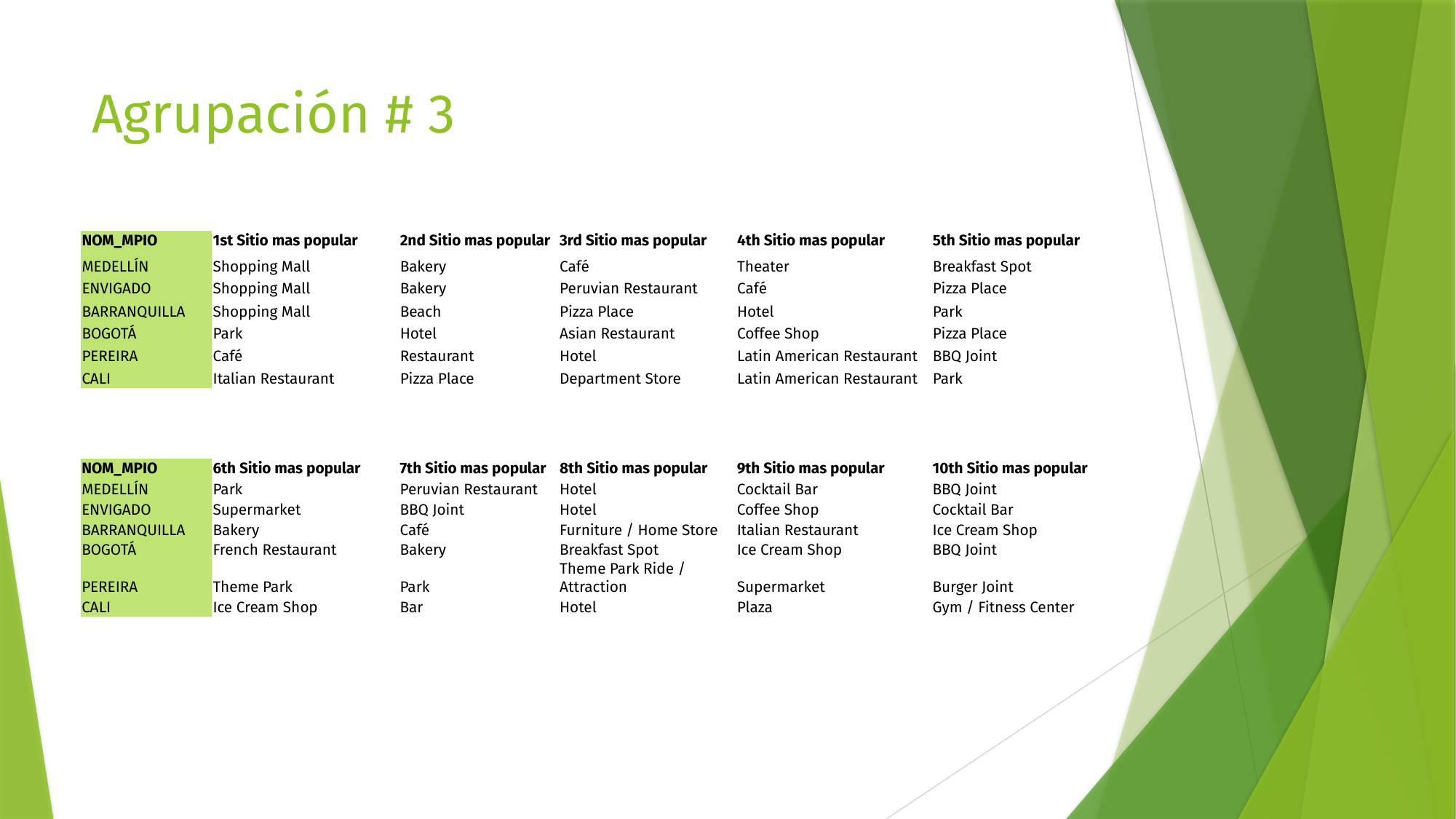

# Agrupación # 3
| NOM\_MPIO | 1st Sitio mas popular | 2nd Sitio mas popular | 3rd Sitio mas popular | 4th Sitio mas popular | 5th Sitio mas popular |
| --- | --- | --- | --- | --- | --- |
| MEDELLÍN | Shopping Mall | Bakery | Café | Theater | Breakfast Spot |
| ENVIGADO | Shopping Mall | Bakery | Peruvian Restaurant | Café | Pizza Place |
| BARRANQUILLA | Shopping Mall | Beach | Pizza Place | Hotel | Park |
| BOGOTÁ | Park | Hotel | Asian Restaurant | Coffee Shop | Pizza Place |
| PEREIRA | Café | Restaurant | Hotel | Latin American Restaurant | BBQ Joint |
| CALI | Italian Restaurant | Pizza Place | Department Store | Latin American Restaurant | Park |
| NOM\_MPIO | 6th Sitio mas popular | 7th Sitio mas popular | 8th Sitio mas popular | 9th Sitio mas popular | 10th Sitio mas popular |
| --- | --- | --- | --- | --- | --- |
| MEDELLÍN | Park | Peruvian Restaurant | Hotel | Cocktail Bar | BBQ Joint |
| ENVIGADO | Supermarket | BBQ Joint | Hotel | Coffee Shop | Cocktail Bar |
| BARRANQUILLA | Bakery | Café | Furniture / Home Store | Italian Restaurant | Ice Cream Shop |
| BOGOTÁ | French Restaurant | Bakery | Breakfast Spot | Ice Cream Shop | BBQ Joint |
| PEREIRA | Theme Park | Park | Theme Park Ride / Attraction | Supermarket | Burger Joint |
| CALI | Ice Cream Shop | Bar | Hotel | Plaza | Gym / Fitness Center |